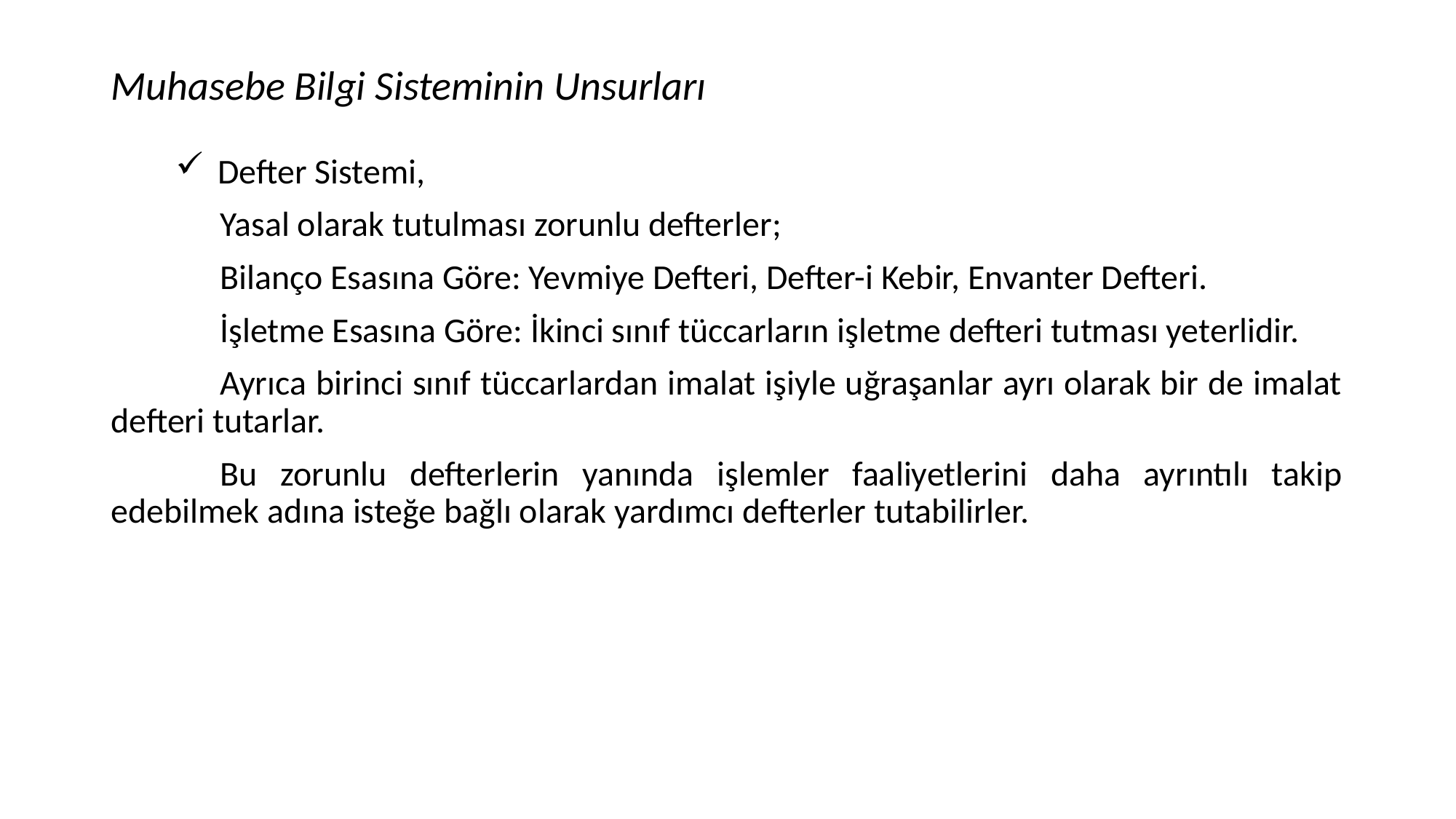

# Muhasebe Bilgi Sisteminin Unsurları
Defter Sistemi,
	Yasal olarak tutulması zorunlu defterler;
	Bilanço Esasına Göre: Yevmiye Defteri, Defter-i Kebir, Envanter Defteri.
	İşletme Esasına Göre: İkinci sınıf tüccarların işletme defteri tutması yeterlidir.
	Ayrıca birinci sınıf tüccarlardan imalat işiyle uğraşanlar ayrı olarak bir de imalat defteri tutarlar.
	Bu zorunlu defterlerin yanında işlemler faaliyetlerini daha ayrıntılı takip edebilmek adına isteğe bağlı olarak yardımcı defterler tutabilirler.